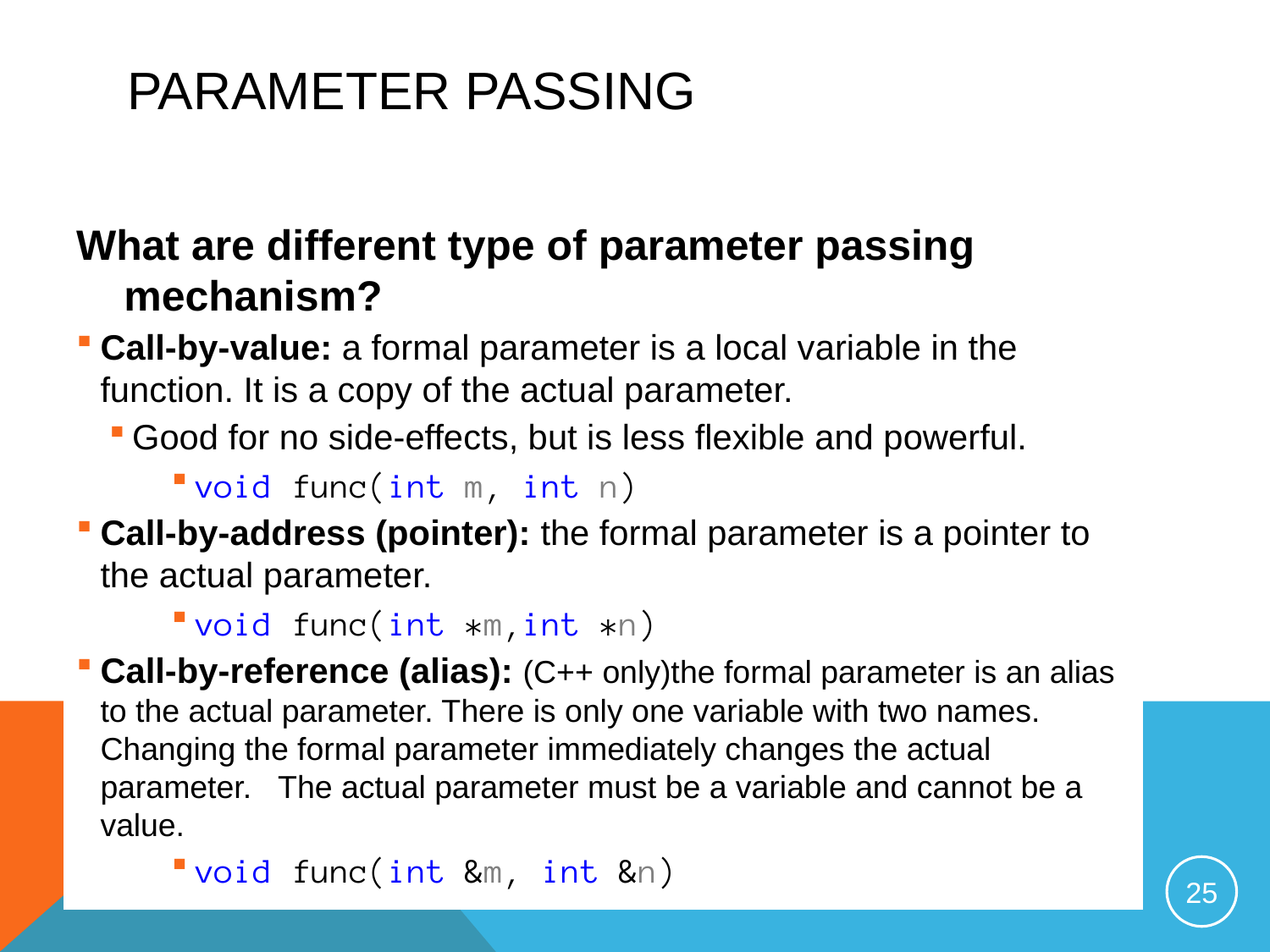

# Parameter Passing
What are different type of parameter passing mechanism?
Call-by-value: a formal parameter is a local variable in the function. It is a copy of the actual parameter.
Good for no side-effects, but is less flexible and powerful.
void func(int m, int n)
Call-by-address (pointer): the formal parameter is a pointer to the actual parameter.
void func(int *m,int *n)
Call-by-reference (alias): (C++ only)the formal parameter is an alias to the actual parameter. There is only one variable with two names.  Changing the formal parameter immediately changes the actual parameter.   The actual parameter must be a variable and cannot be a value.
void func(int &m, int &n)

25